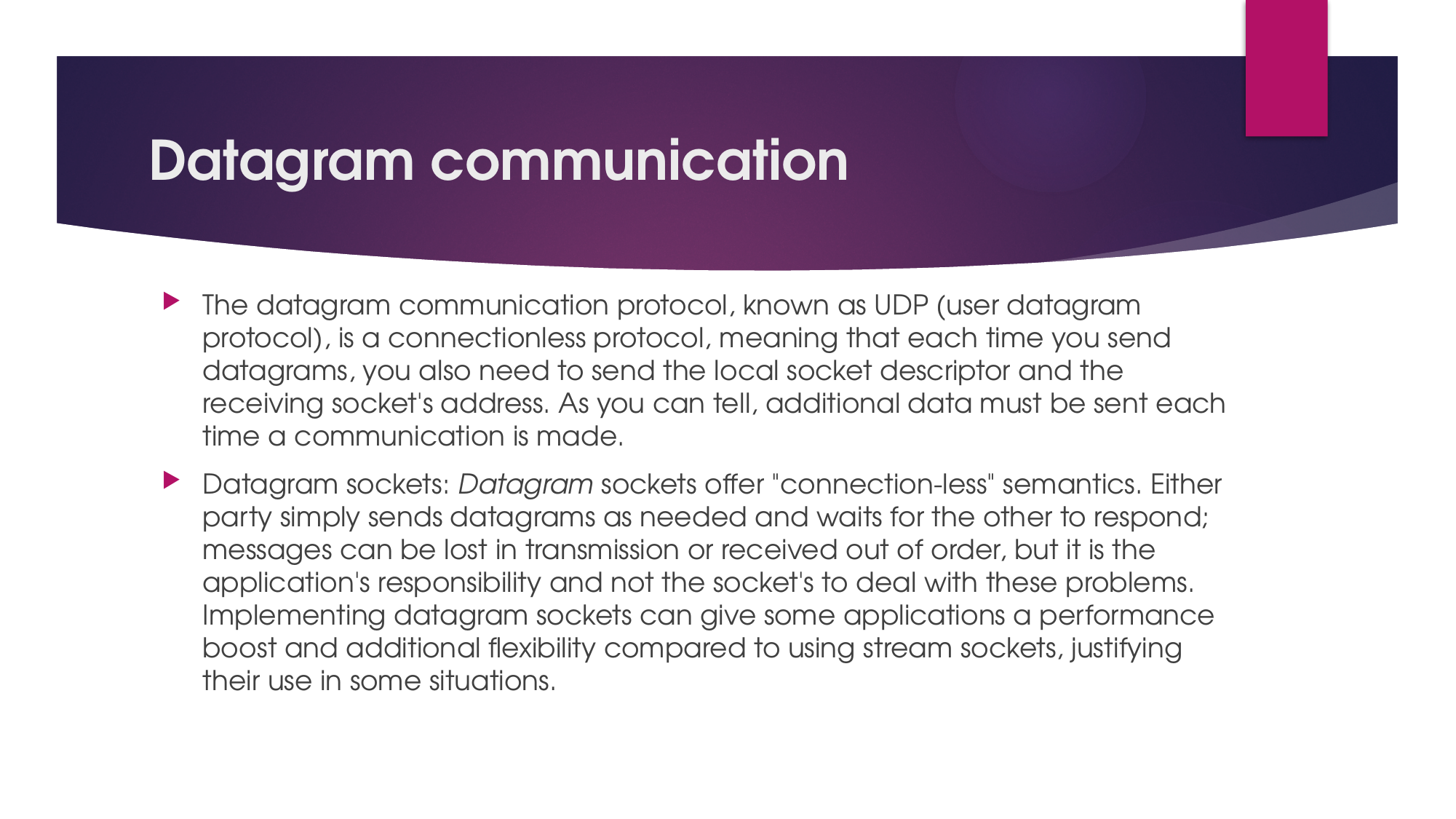

# Datagram communication
The datagram communication protocol, known as UDP (user datagram protocol), is a connectionless protocol, meaning that each time you send datagrams, you also need to send the local socket descriptor and the receiving socket's address. As you can tell, additional data must be sent each time a communication is made.
Datagram sockets: Datagram sockets offer "connection-less" semantics. Either party simply sends datagrams as needed and waits for the other to respond; messages can be lost in transmission or received out of order, but it is the application's responsibility and not the socket's to deal with these problems. Implementing datagram sockets can give some applications a performance boost and additional flexibility compared to using stream sockets, justifying their use in some situations.